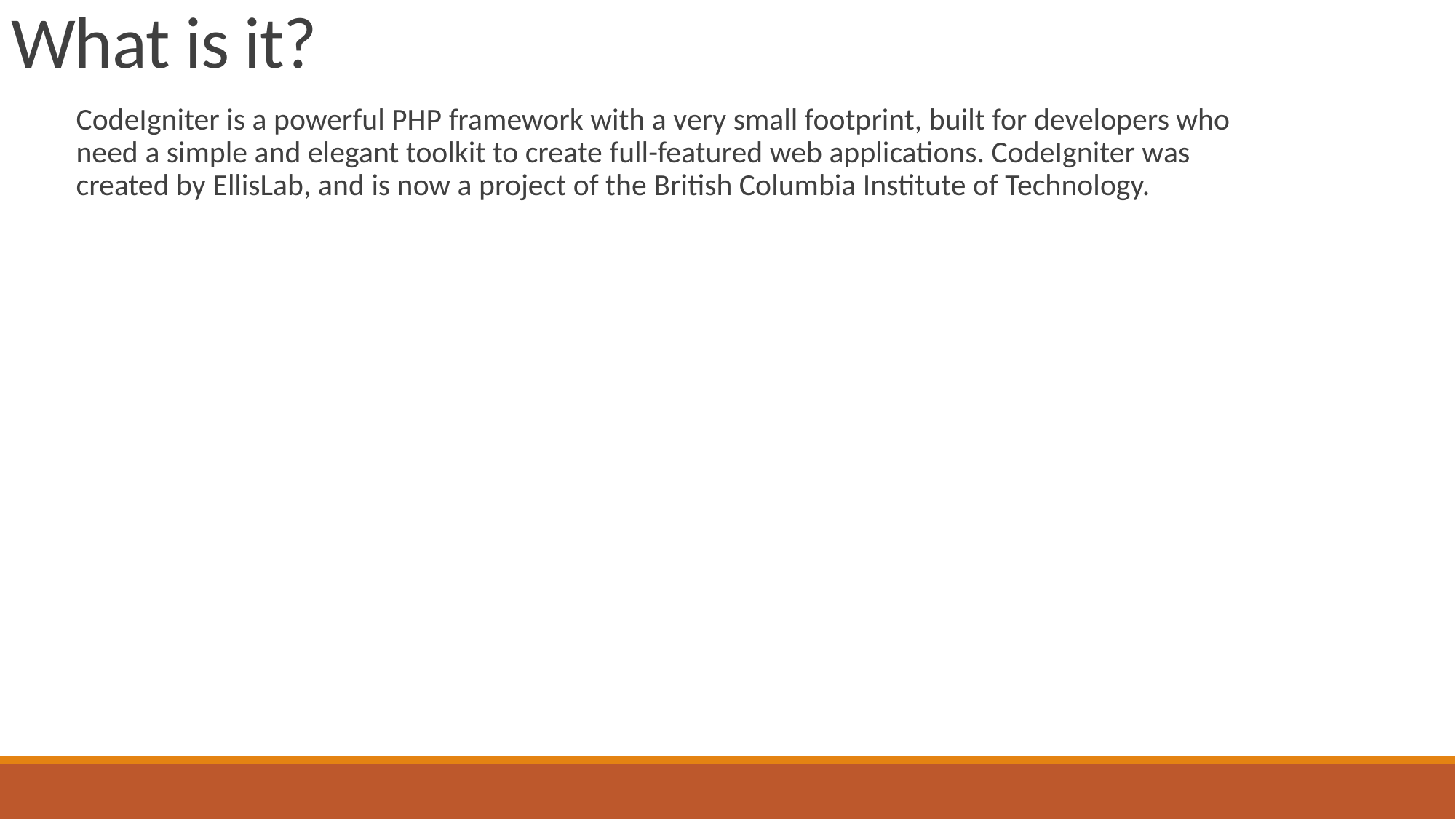

# What is it?
CodeIgniter is a powerful PHP framework with a very small footprint, built for developers who need a simple and elegant toolkit to create full-featured web applications. CodeIgniter was created by EllisLab, and is now a project of the British Columbia Institute of Technology.